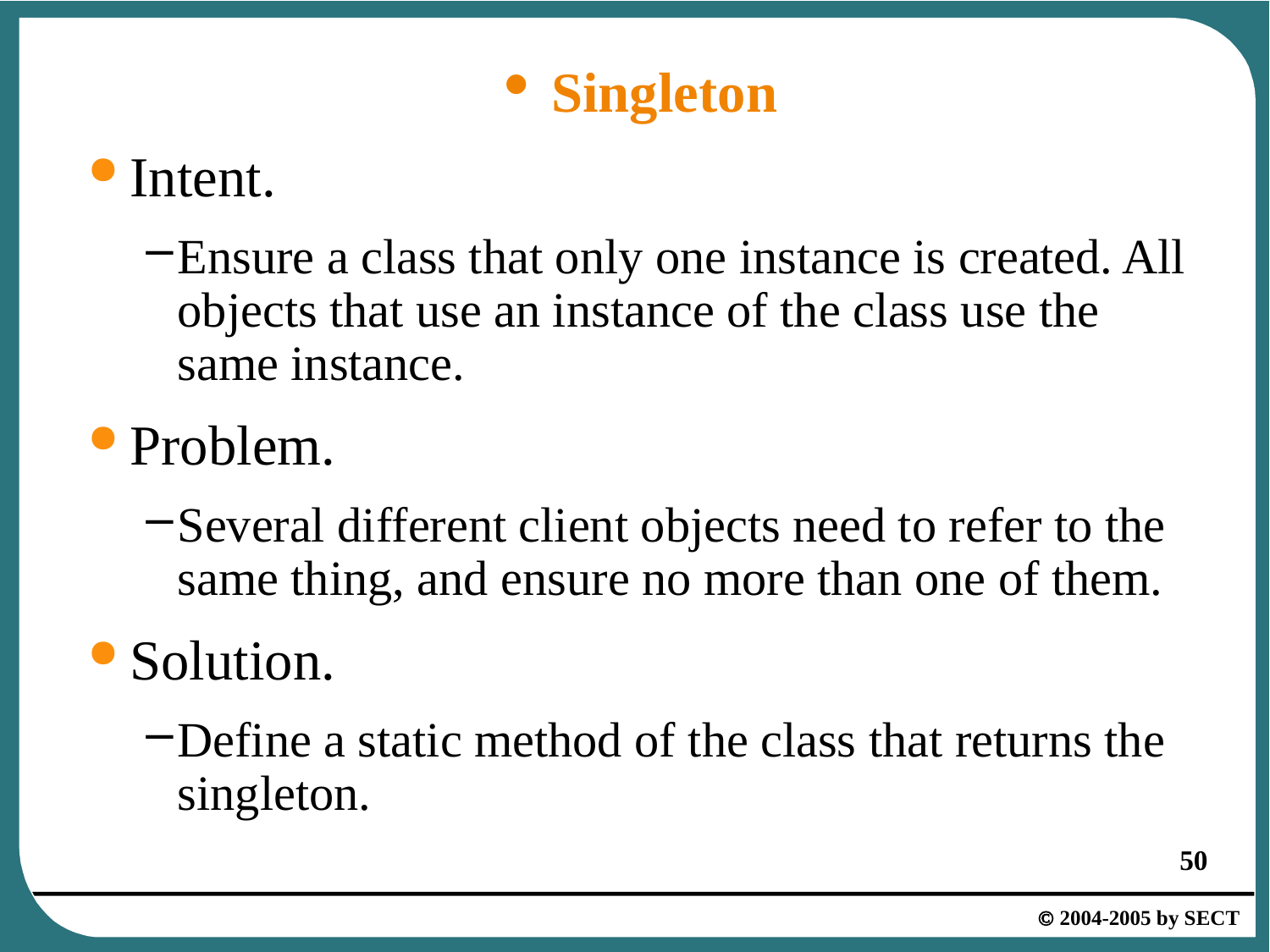

# Singleton
Intent.
Ensure a class that only one instance is created. All objects that use an instance of the class use the same instance.
Problem.
Several different client objects need to refer to the same thing, and ensure no more than one of them.
Solution.
Define a static method of the class that returns the singleton.